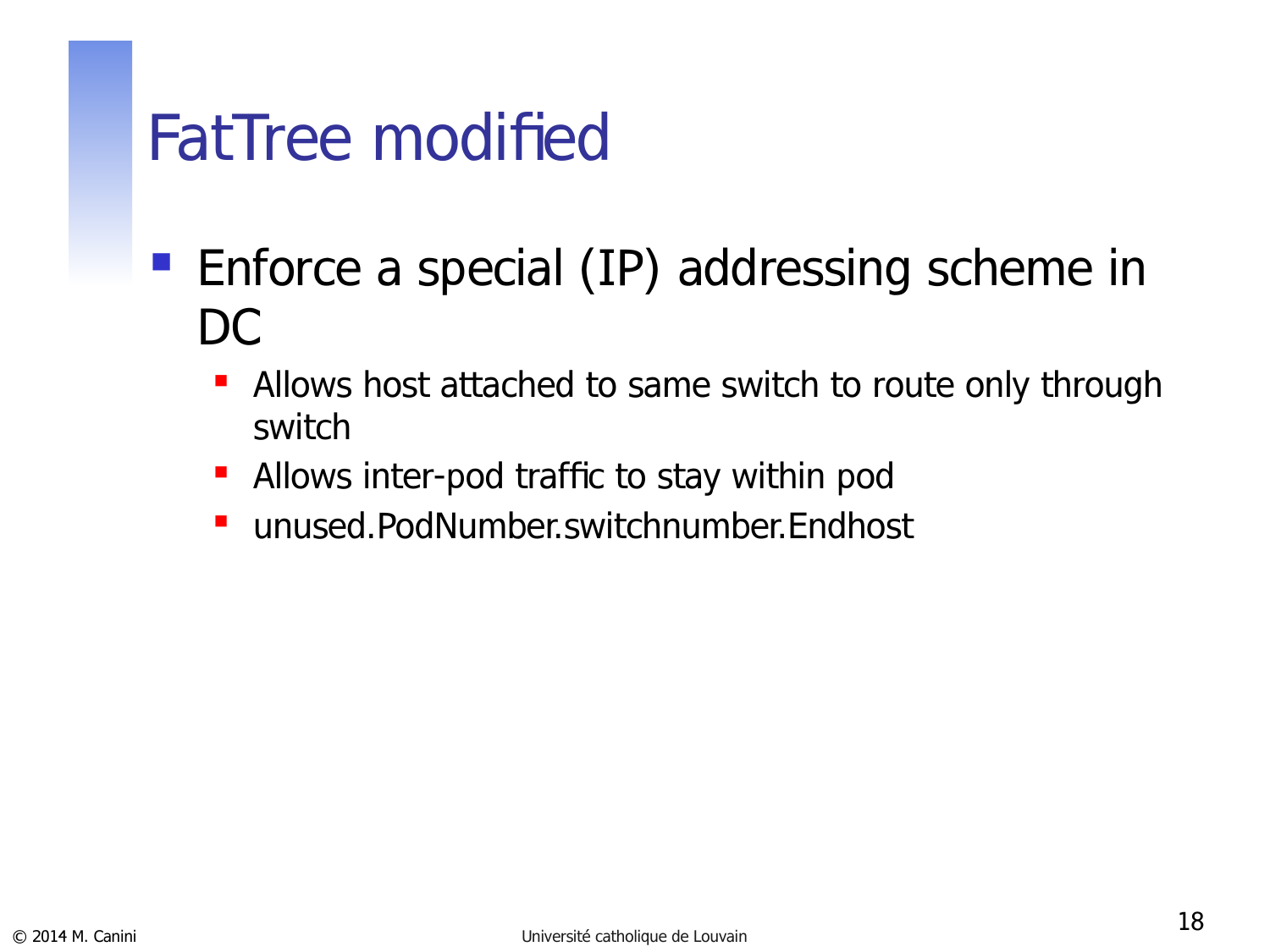

# FatTree modified
Enforce a special (IP) addressing scheme in DC
Allows host attached to same switch to route only through switch
Allows inter-pod traffic to stay within pod
unused.PodNumber.switchnumber.Endhost

18
Université catholique de Louvain